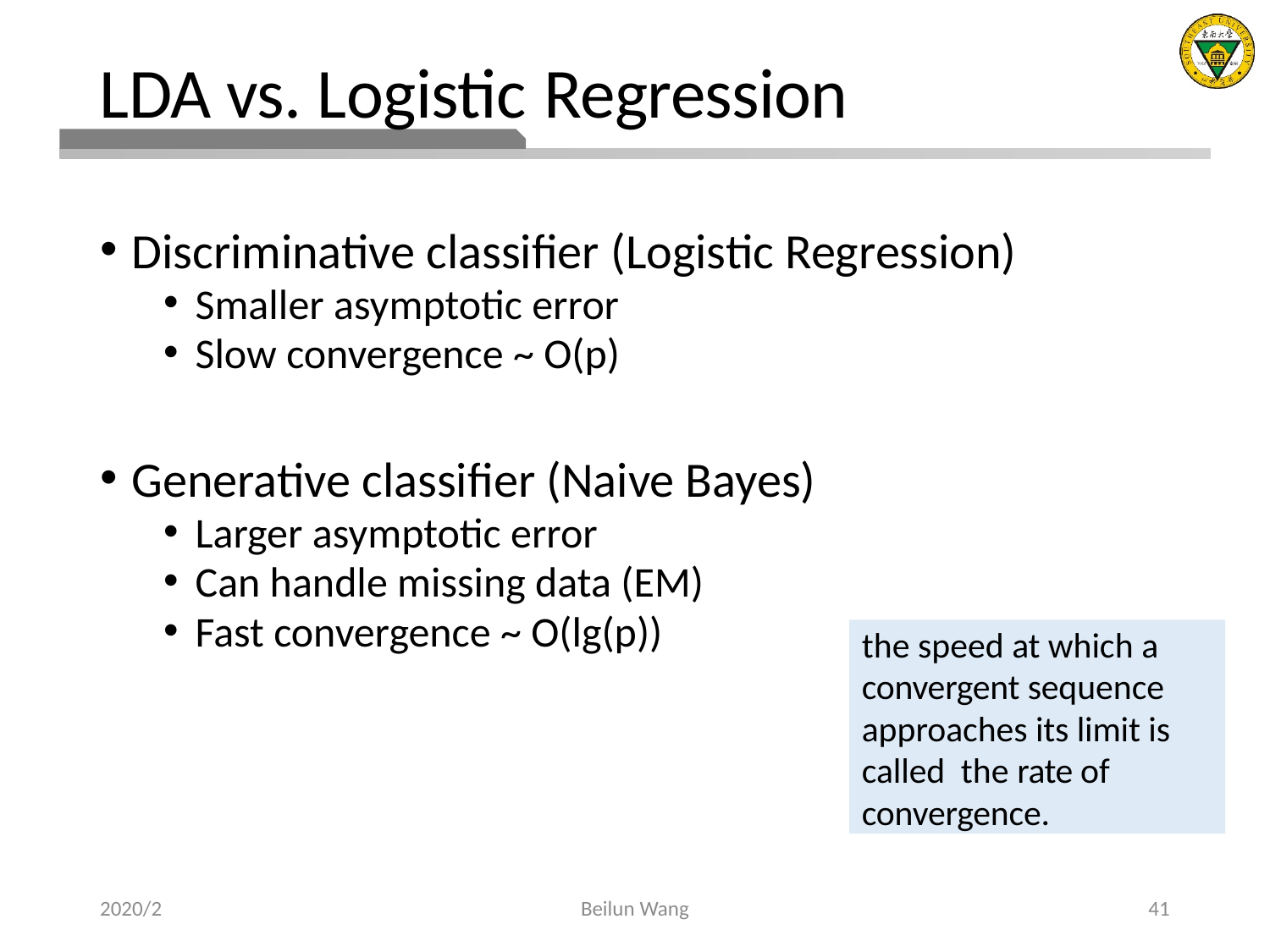

# LDA vs. Logistic Regression
Discriminative classifier (Logistic Regression)
Smaller asymptotic error
Slow convergence ~ O(p)

Generative classifier (Naive Bayes)
Larger asymptotic error
Can handle missing data (EM)
Fast convergence ~ O(lg(p))

the speed at which a convergent sequence approaches its limit is called  the rate of convergence.
2020/2
Beilun Wang
41